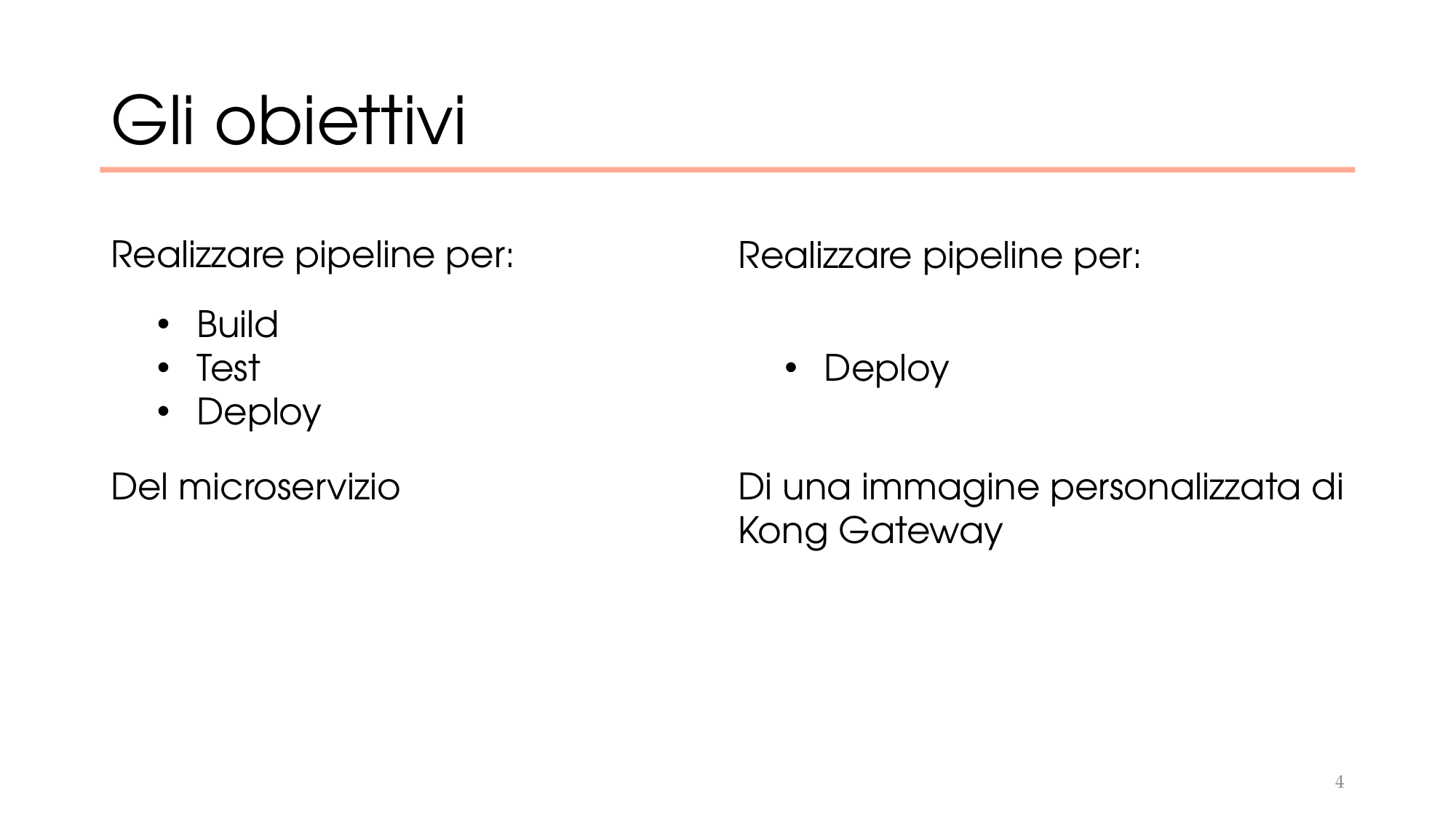

# Gli obiettivi
Realizzare pipeline per:

Realizzare pipeline per:
Build
Test
Deploy

Deploy

Del microservizio

Di una immagine personalizzata di Kong Gateway

4